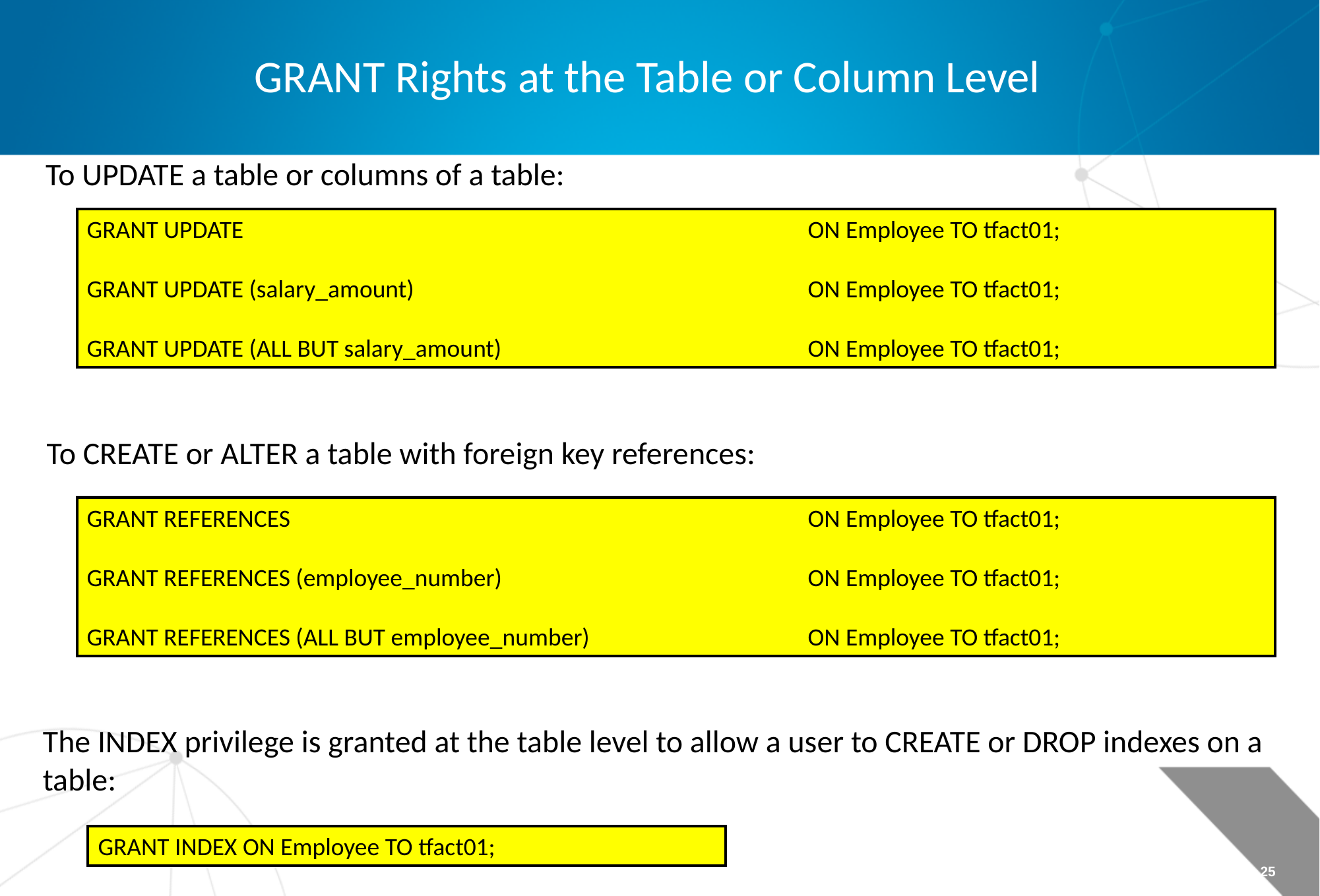

GRANT Rights at the Table or Column Level
To UPDATE a table or columns of a table:
GRANT UPDATE 	ON Employee TO tfact01;

GRANT UPDATE (salary_amount) 	ON Employee TO tfact01;

GRANT UPDATE (ALL BUT salary_amount) 	ON Employee TO tfact01;
To CREATE or ALTER a table with foreign key references:
GRANT REFERENCES 	ON Employee TO tfact01;

GRANT REFERENCES (employee_number)	ON Employee TO tfact01;

GRANT REFERENCES (ALL BUT employee_number)	ON Employee TO tfact01;
The INDEX privilege is granted at the table level to allow a user to CREATE or DROP indexes on a table:
GRANT INDEX ON Employee TO tfact01;
Page 25